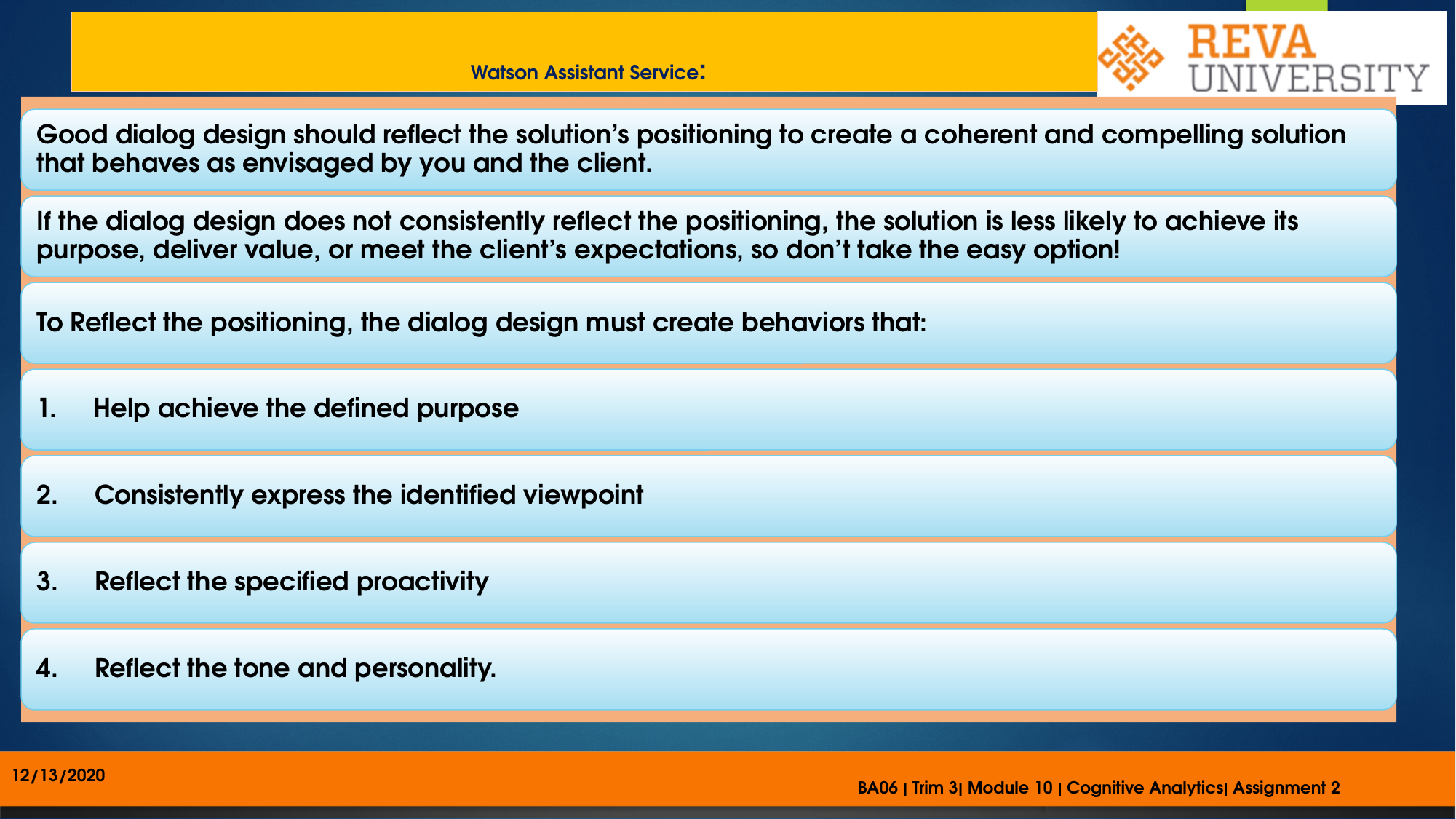

Watson Assistant Service:
Good dialog design should reflect the solution’s positioning to create a coherent and compelling solution that behaves as envisaged by you and the client.
If the dialog design does not consistently reflect the positioning, the solution is less likely to achieve its purpose, deliver value, or meet the client’s expectations, so don’t take the easy option!
To Reflect the positioning, the dialog design must create behaviors that:
1.     Help achieve the defined purpose
2.     Consistently express the identified viewpoint
3.     Reflect the specified proactivity
4.     Reflect the tone and personality.
12/13/2020
BA06 | Trim 3| Module 10 | Cognitive Analytics| Assignment 2